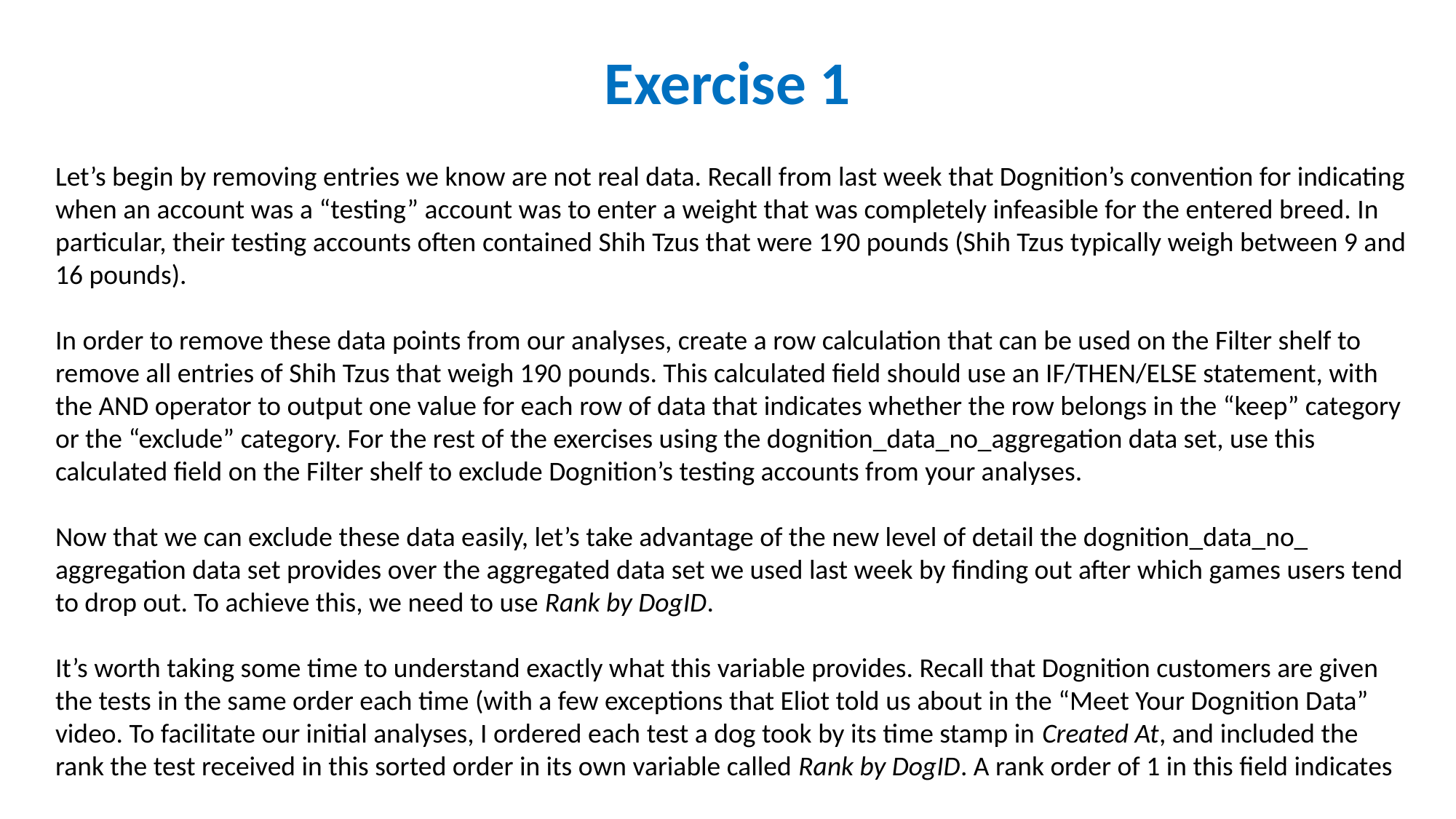

# Exercise 1
Let’s begin by removing entries we know are not real data. Recall from last week that Dognition’s convention for indicating when an account was a “testing” account was to enter a weight that was completely infeasible for the entered breed. In particular, their testing accounts often contained Shih Tzus that were 190 pounds (Shih Tzus typically weigh between 9 and 16 pounds).

In order to remove these data points from our analyses, create a row calculation that can be used on the Filter shelf to remove all entries of Shih Tzus that weigh 190 pounds. This calculated field should use an IF/THEN/ELSE statement, with the AND operator to output one value for each row of data that indicates whether the row belongs in the “keep” category or the “exclude” category. For the rest of the exercises using the dognition_data_no_aggregation data set, use this calculated field on the Filter shelf to exclude Dognition’s testing accounts from your analyses.

Now that we can exclude these data easily, let’s take advantage of the new level of detail the dognition_data_no_ aggregation data set provides over the aggregated data set we used last week by finding out after which games users tend to drop out. To achieve this, we need to use Rank by DogID.

It’s worth taking some time to understand exactly what this variable provides. Recall that Dognition customers are given the tests in the same order each time (with a few exceptions that Eliot told us about in the “Meet Your Dognition Data” video. To facilitate our initial analyses, I ordered each test a dog took by its time stamp in Created At, and included the
rank the test received in this sorted order in its own variable called Rank by DogID. A rank order of 1 in this field indicates